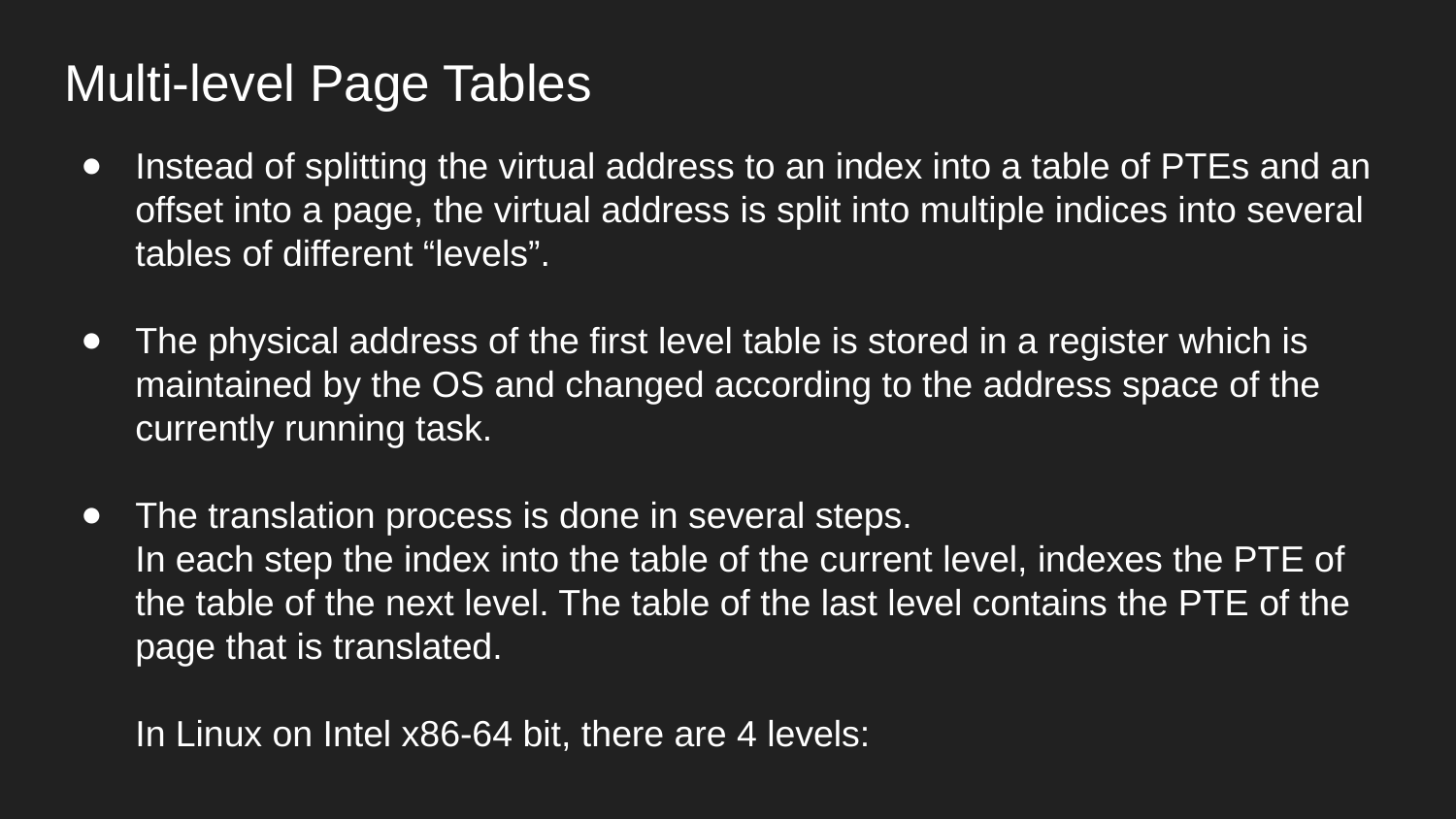

Multi-level Page Tables

Instead of splitting the virtual address to an index into a table of PTEs and an offset into a page, the virtual address is split into multiple indices into several tables of different “levels”.

The physical address of the first level table is stored in a register which is maintained by the OS and changed according to the address space of the currently running task.

The translation process is done in several steps.
In each step the index into the table of the current level, indexes the PTE of the table of the next level. The table of the last level contains the PTE of the page that is translated.

In Linux on Intel x86-64 bit, there are 4 levels: